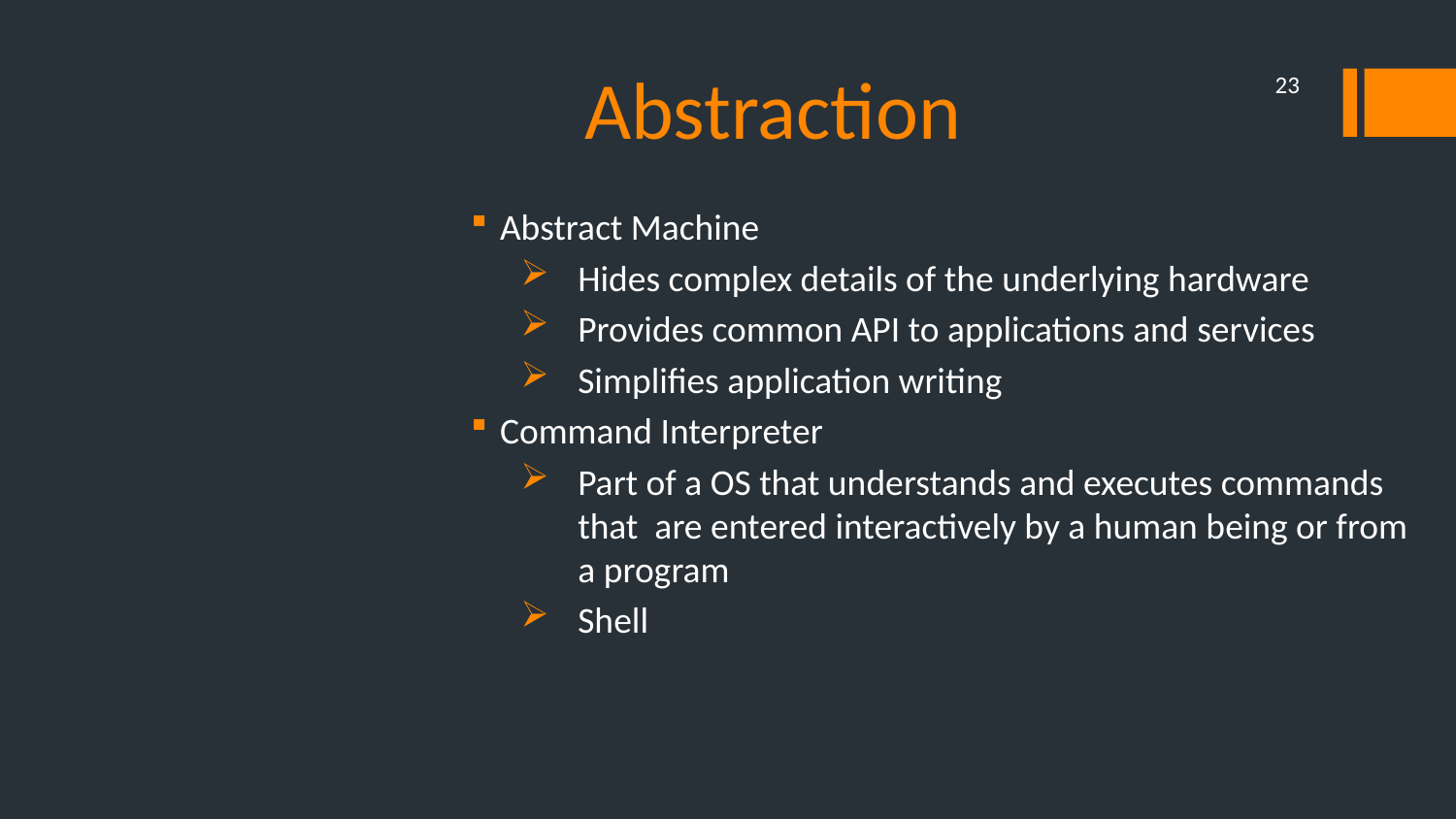

# Abstraction
23

Abstract Machine
Hides complex details of the underlying hardware
Provides common API to applications and services
Simplifies application writing
Command Interpreter
Part of a OS that understands and executes commands that  are entered interactively by a human being or from a program
Shell